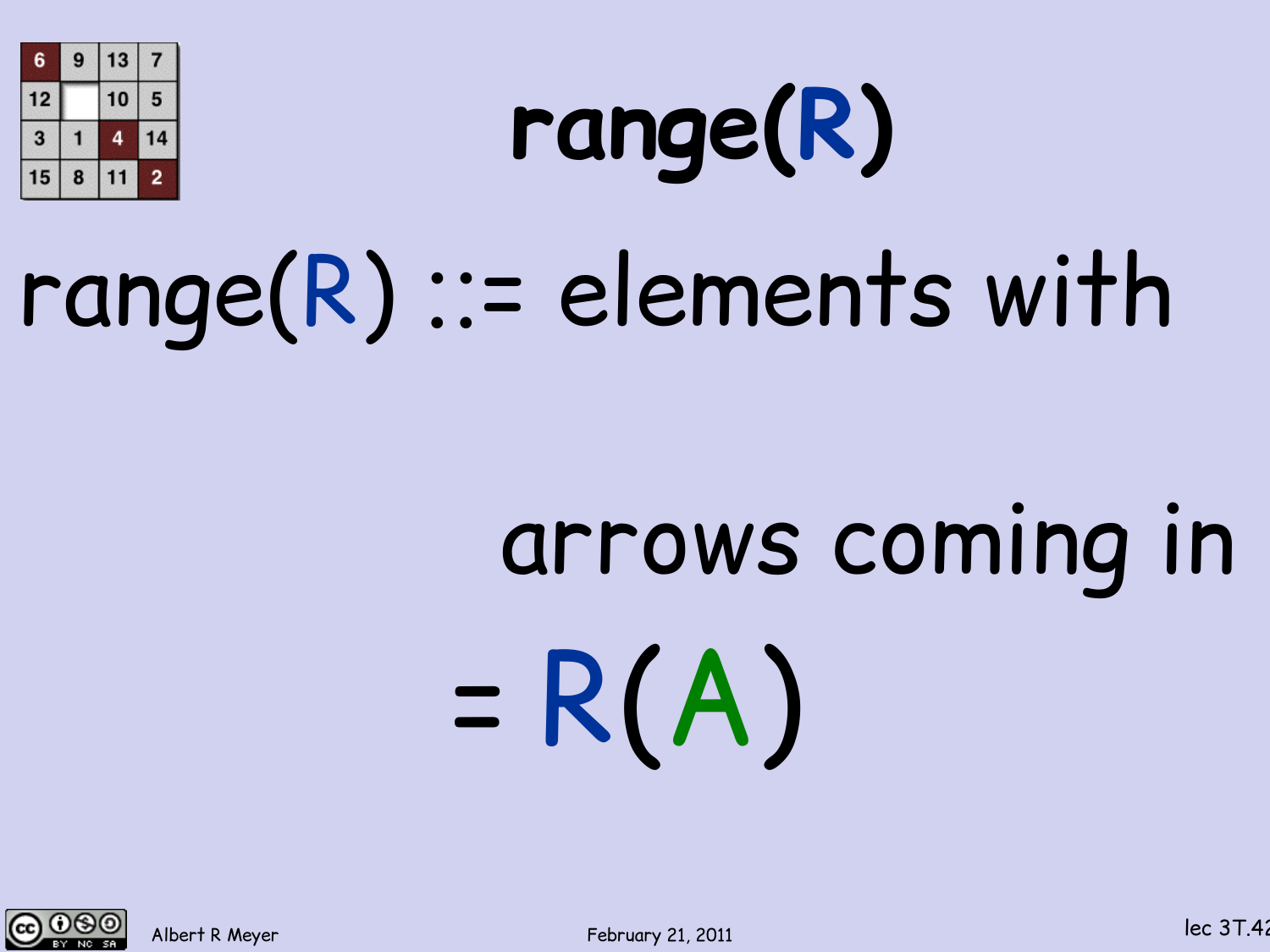

# range(R)
range(R) ::= elements with
                 arrows coming in
               = R(A)